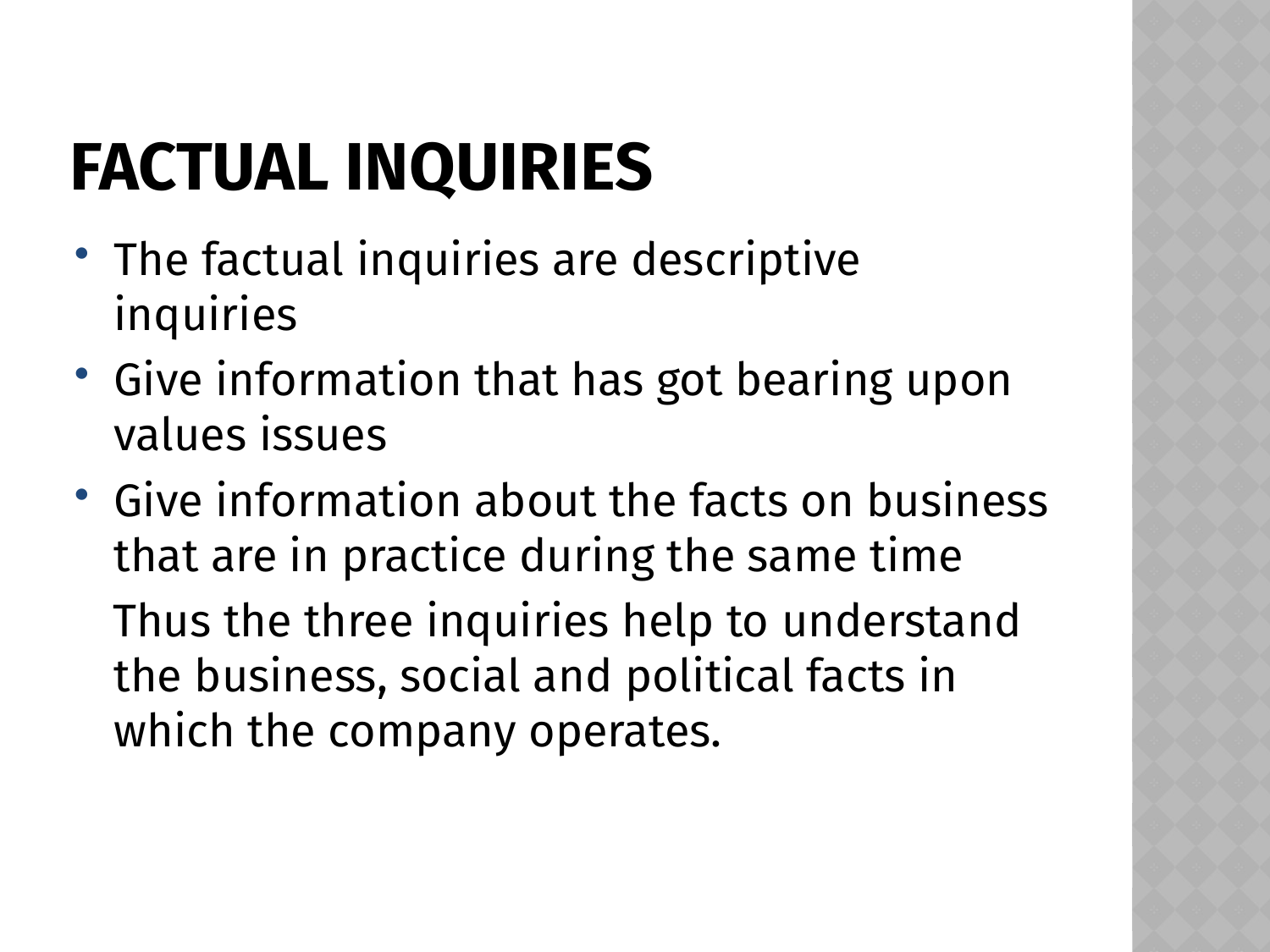

# FACTUAL INQUIRIES
The factual inquiries are descriptive inquiries
Give information that has got bearing upon values issues
Give information about the facts on business that are in practice during the same time
   Thus the three inquiries help to understand the business, social and political facts in which the company operates.